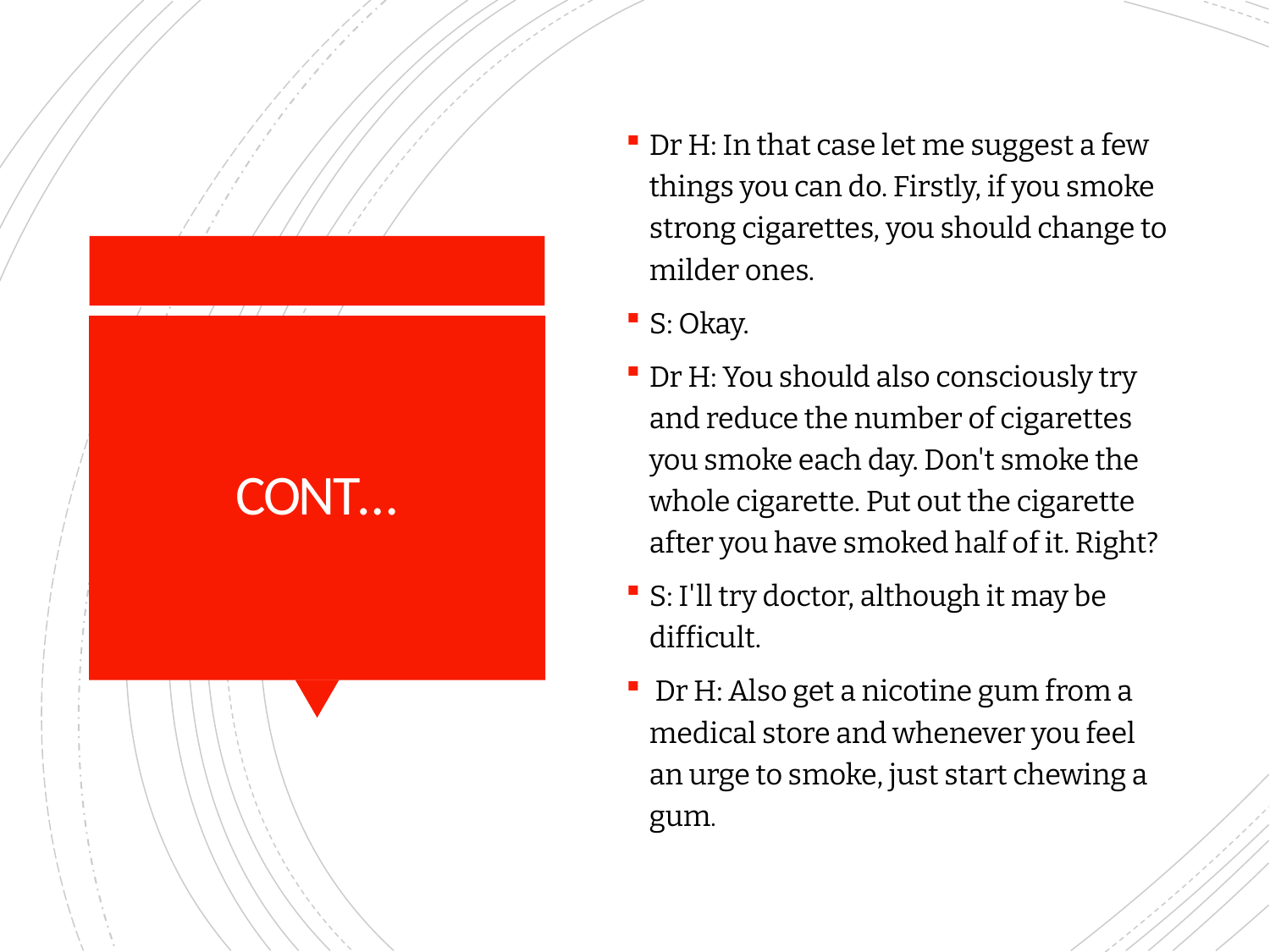

Dr H: In that case let me suggest a few things you can do. Firstly, if you smoke strong cigarettes, you should change to milder ones.
S: Okay.
Dr H: You should also consciously try and reduce the number of cigarettes you smoke each day. Don't smoke the whole cigarette. Put out the cigarette after you have smoked half of it. Right?
S: I'll try doctor, although it may be difficult.
 Dr H: Also get a nicotine gum from a medical store and whenever you feel an urge to smoke, just start chewing a gum.
# CONT…